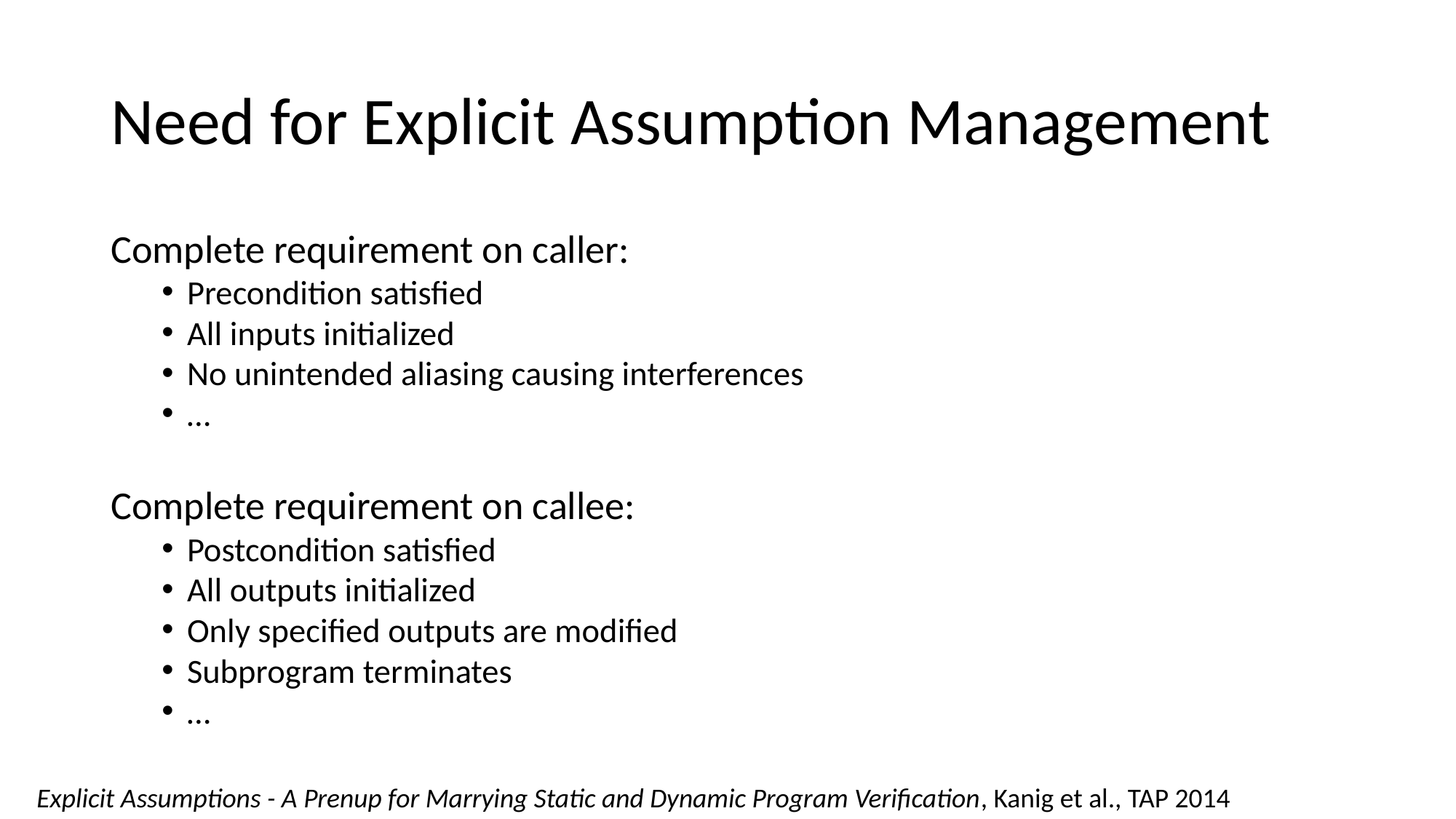

# Need for Explicit Assumption Management
Complete requirement on caller:
Precondition satisfied
All inputs initialized
No unintended aliasing causing interferences
…

Complete requirement on callee:
Postcondition satisfied
All outputs initialized
Only specified outputs are modified
Subprogram terminates
…

Explicit Assumptions - A Prenup for Marrying Static and Dynamic Program Verification, Kanig et al., TAP 2014